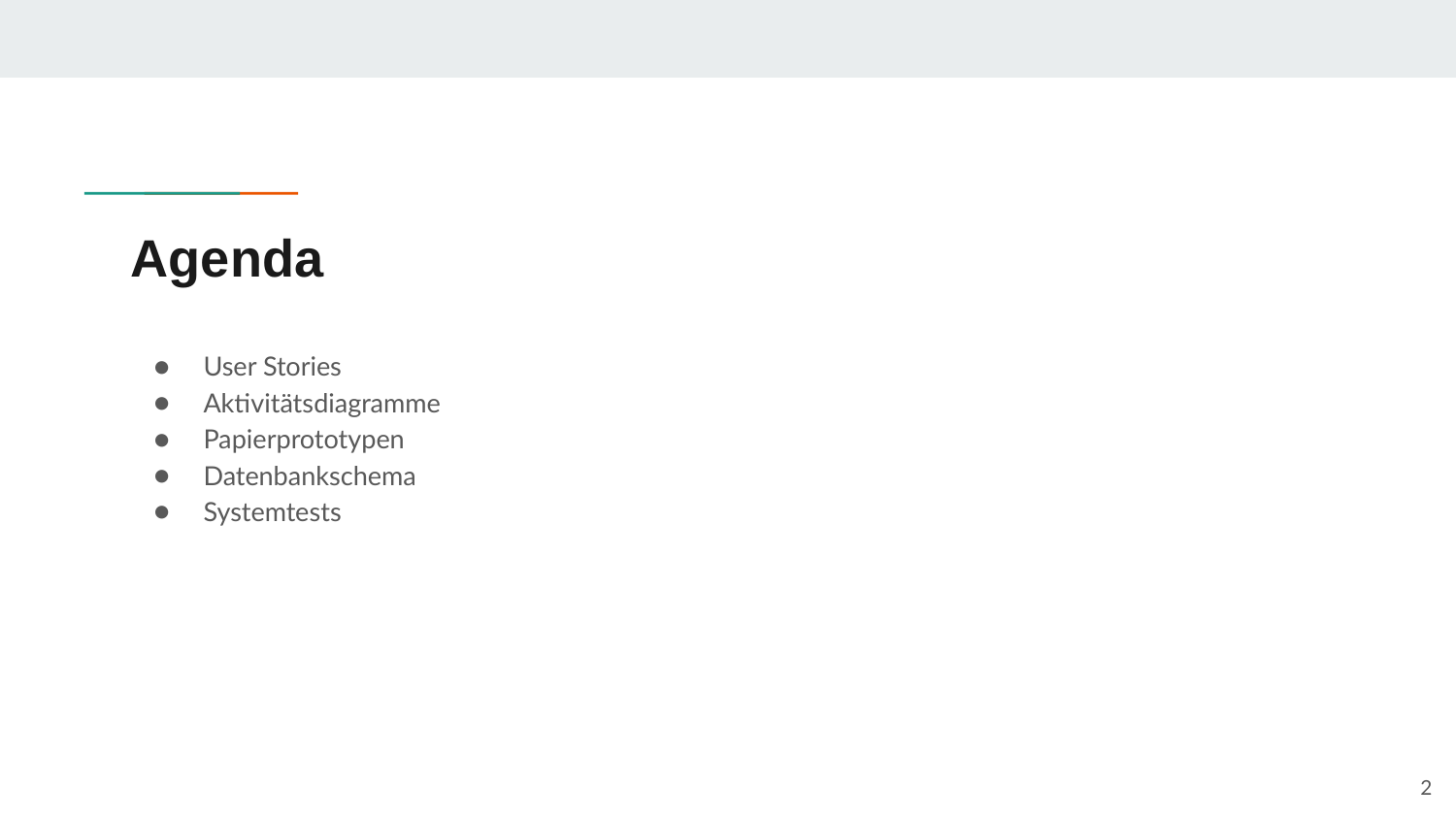

# Agenda
User Stories
Aktivitätsdiagramme
Papierprototypen
Datenbankschema
Systemtests

2